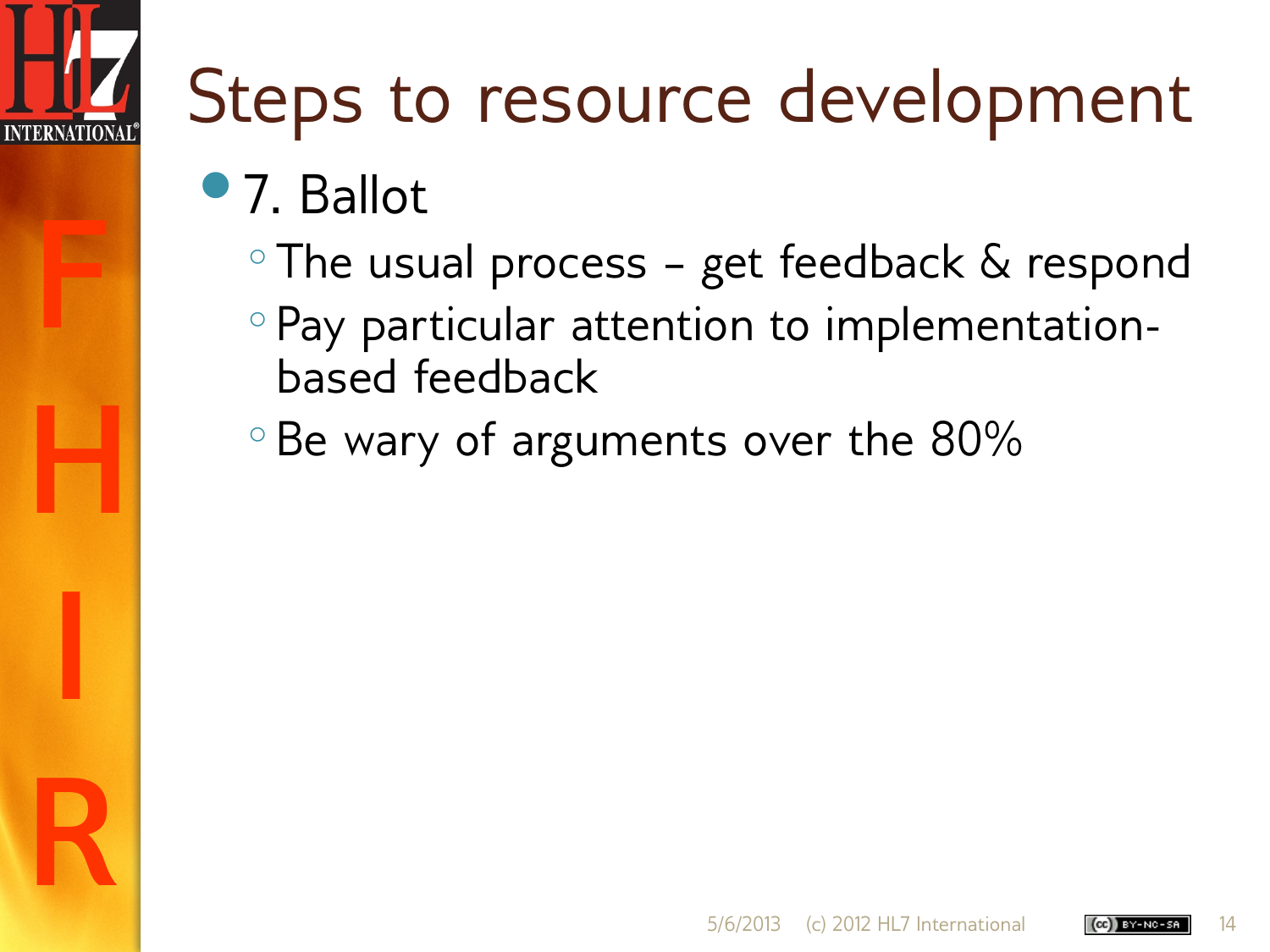

# Steps to resource development
7. Ballot
The usual process – get feedback & respond
Pay particular attention to implementation-based feedback
Be wary of arguments over the 80%
5/6/2013
(c) 2012 HL7 International
14